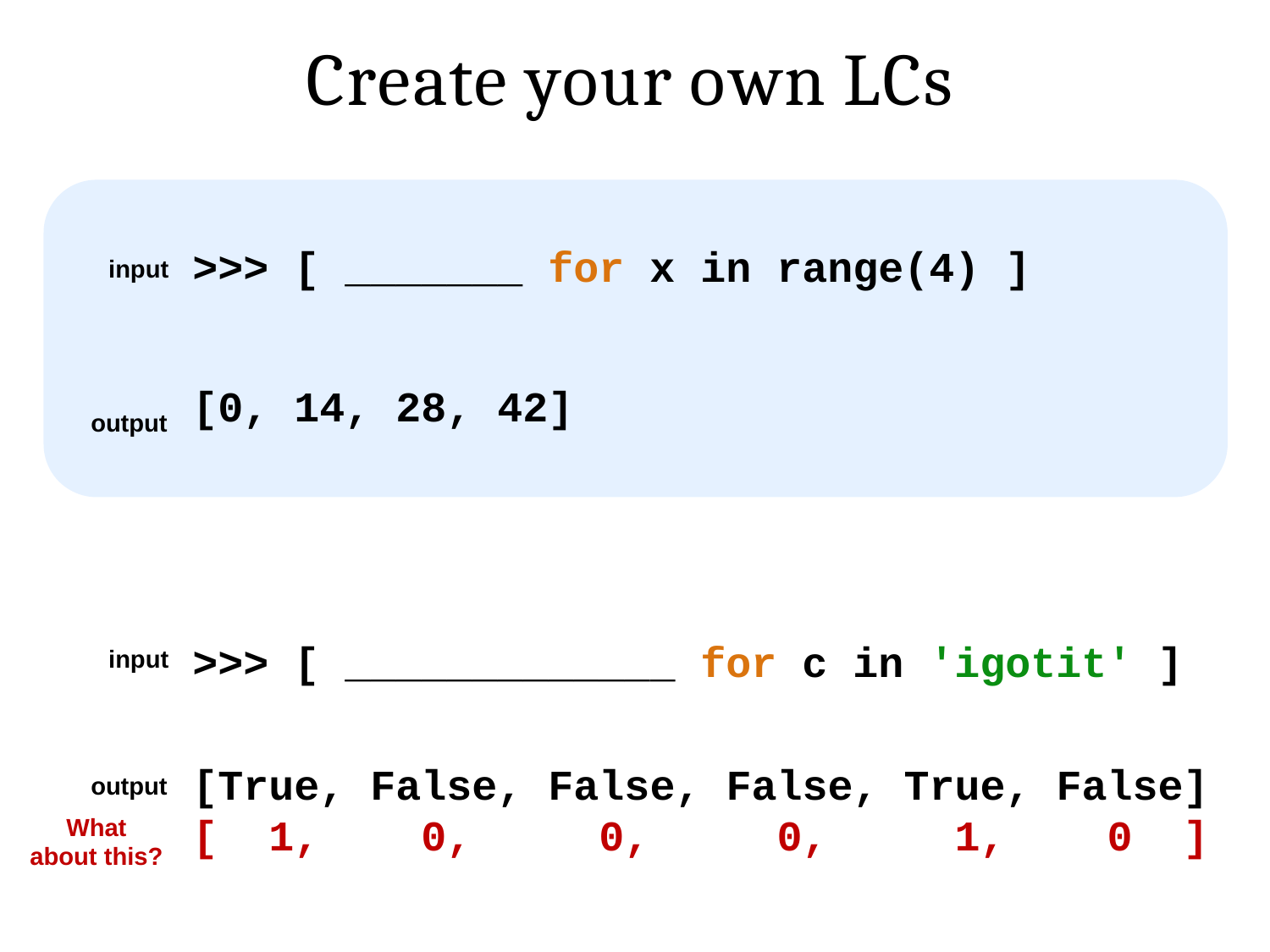

Create your own LCs

input
>>> [ _______ for x in range(4) ]

[0, 14, 28, 42]
output
>>> [ _____________ for c in 'igotit' ]

[True, False, False, False, True, False]
[  1,    0,     0,     0,     1,    0  ]
input
output
What about this?